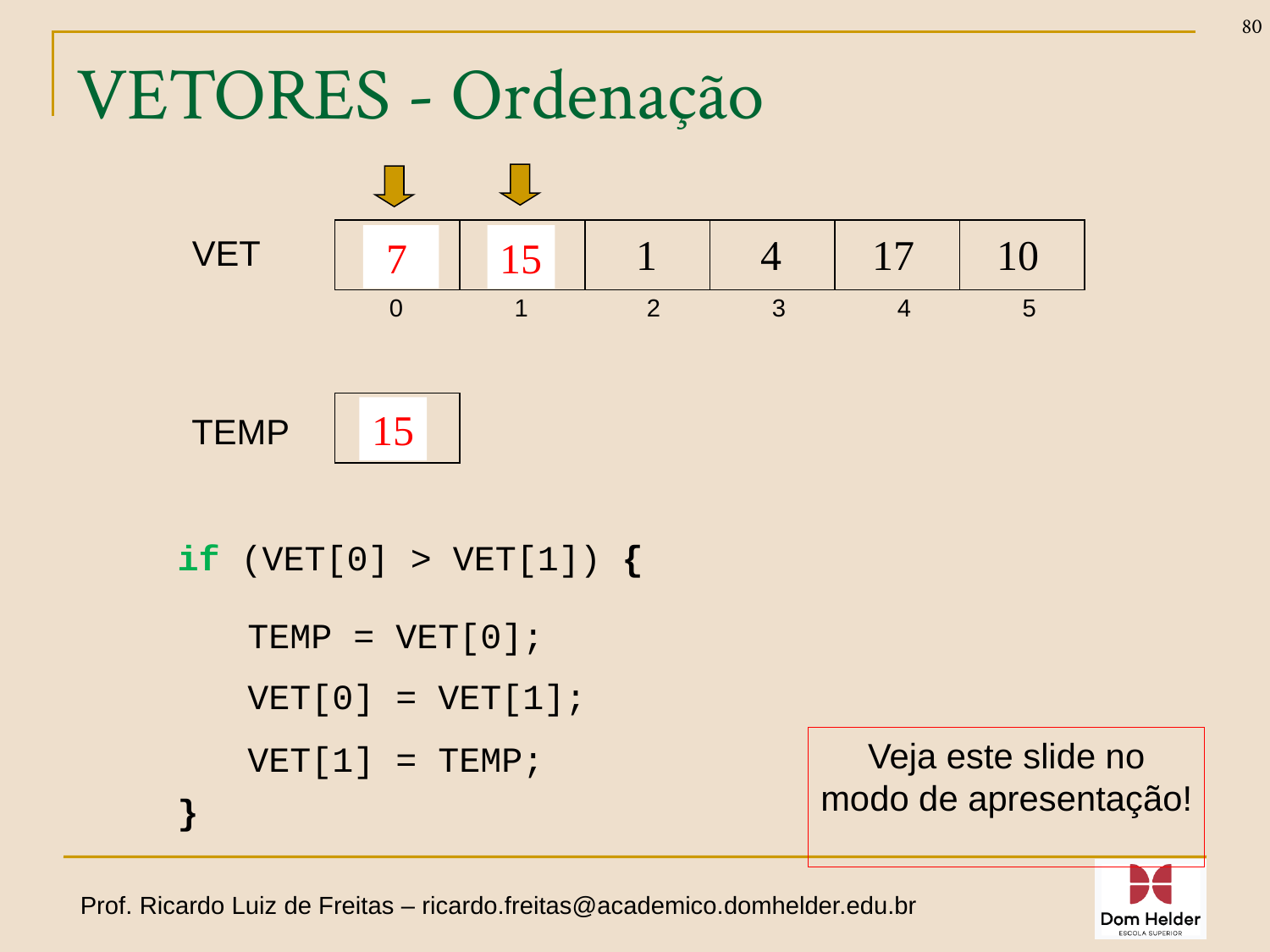

80
# VETORES - Ordenação

15
7
1
4
17
10
      0                1                 2                3                4                5
VET
 7
15

15
TEMP
if (VET[0] > VET[1]) {

}
TEMP = VET[0];
VET[0] = VET[1];
VET[1] = TEMP;
Veja este slide no modo de apresentação!